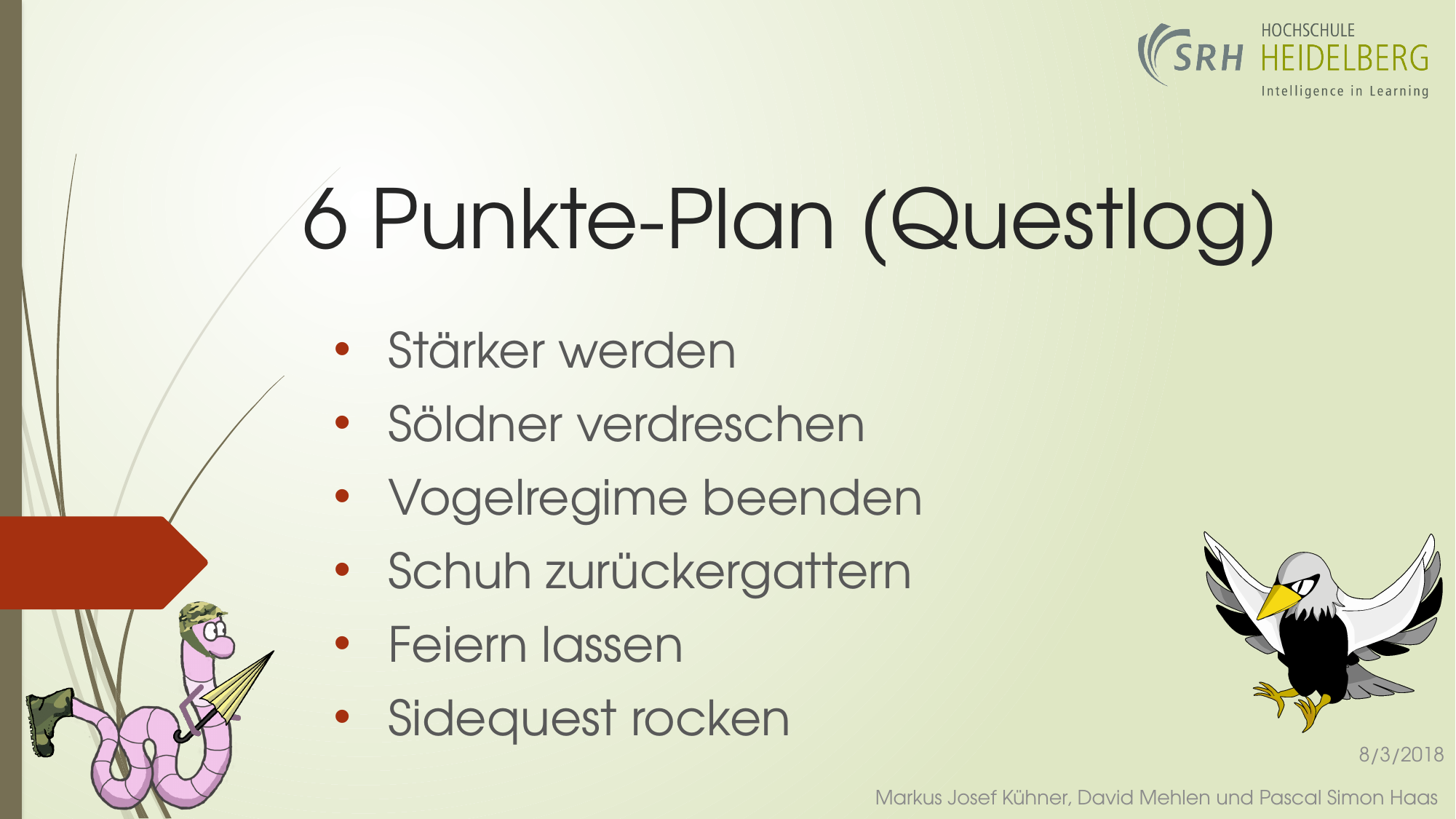

# 6 Punkte-Plan (Questlog)
Stärker werden
Söldner verdreschen
Vogelregime beenden
Schuh zurückergattern
Feiern lassen
Sidequest rocken
8/3/2018
Markus Josef Kühner, David Mehlen und Pascal Simon Haas